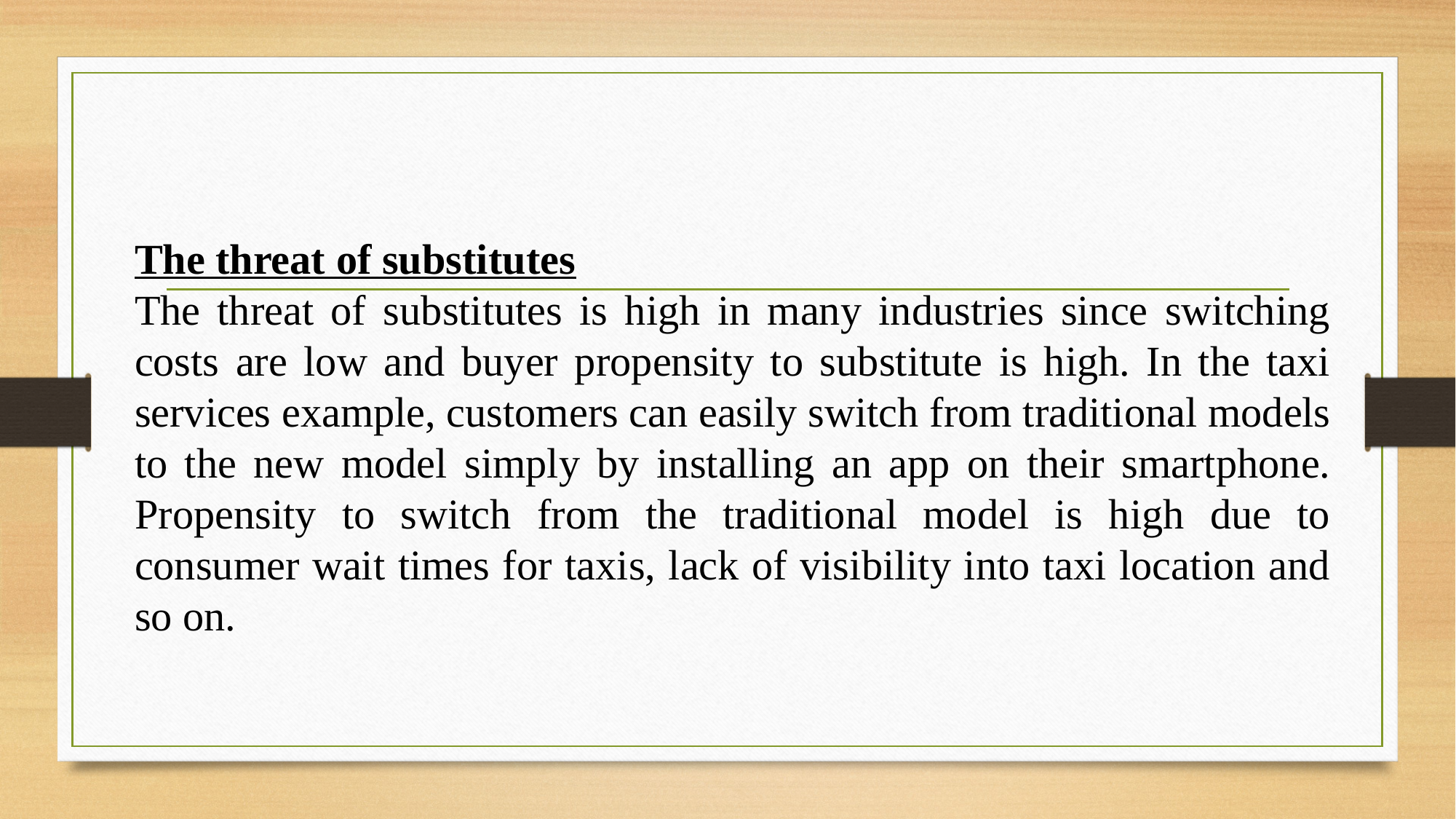

The threat of substitutes
The threat of substitutes is high in many industries since switching costs are low and buyer propensity to substitute is high. In the taxi services example, customers can easily switch from traditional models to the new model simply by installing an app on their smartphone. Propensity to switch from the traditional model is high due to consumer wait times for taxis, lack of visibility into taxi location and so on.